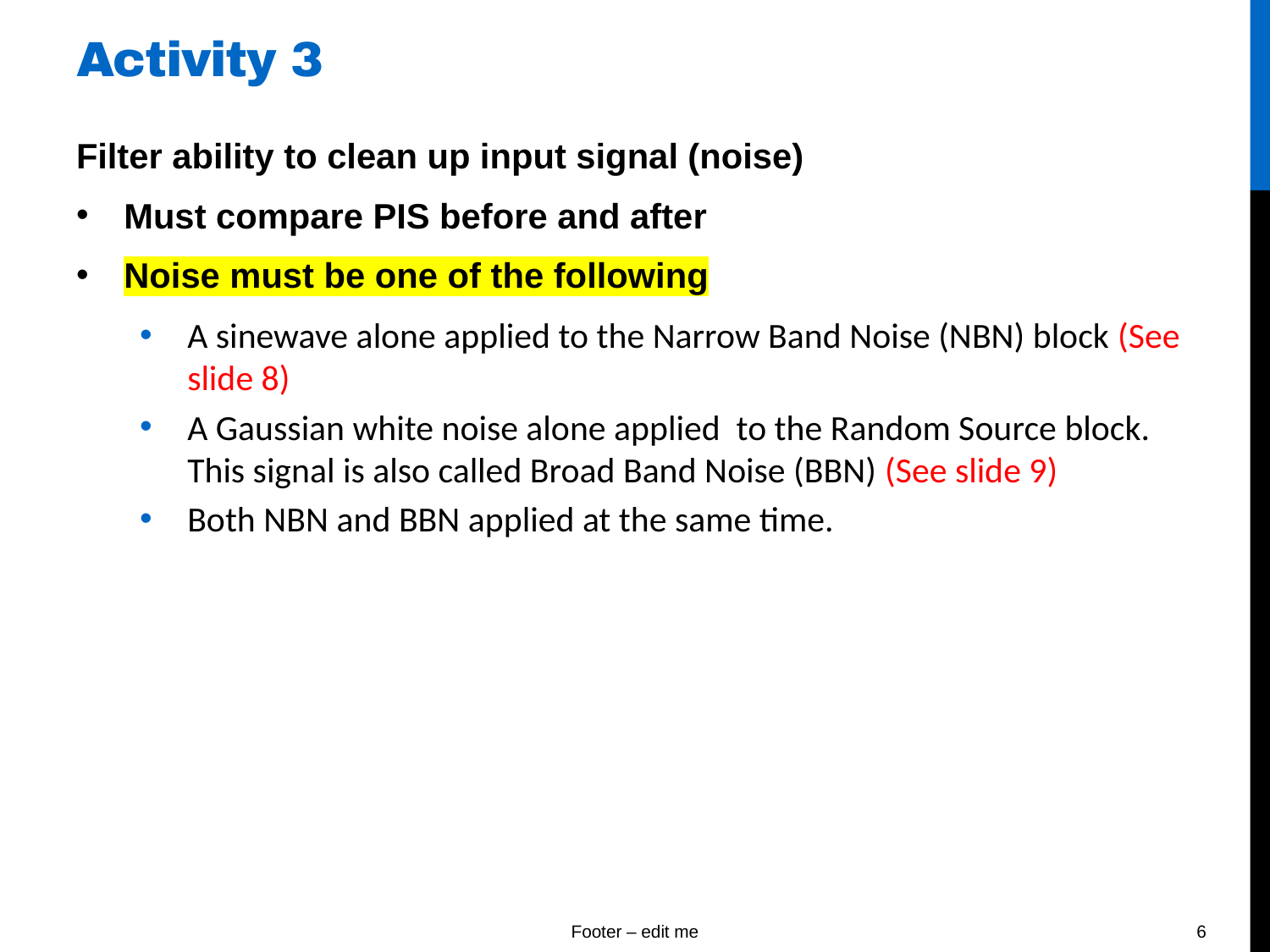

# Activity 3
Filter ability to clean up input signal (noise)
Must compare PIS before and after
Noise must be one of the following
A sinewave alone applied to the Narrow Band Noise (NBN) block (See slide 8)
A Gaussian white noise alone applied  to the Random Source block. This signal is also called Broad Band Noise (BBN) (See slide 9)
Both NBN and BBN applied at the same time.